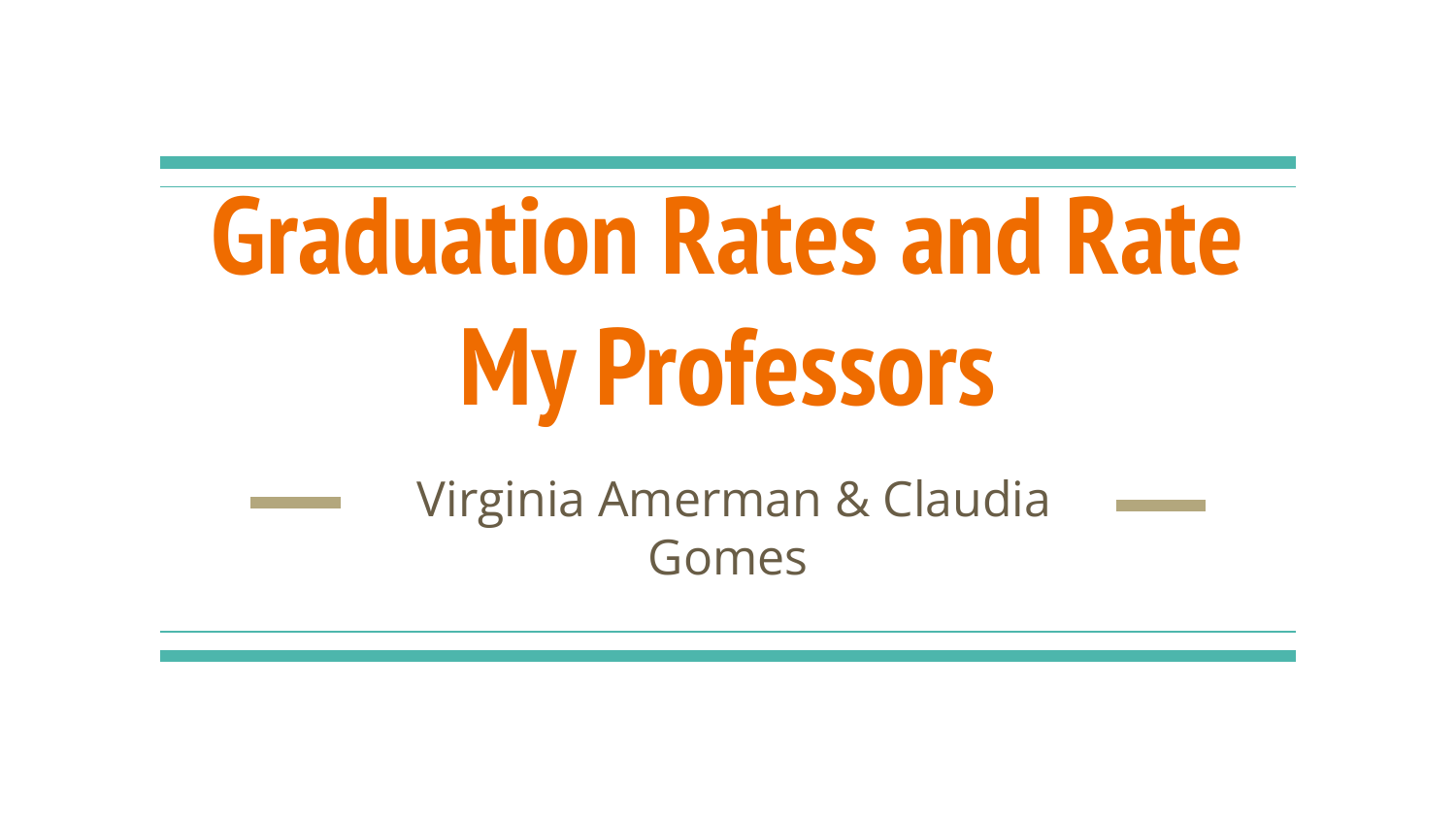

# Graduation Rates and Rate My Professors
 Virginia Amerman & Claudia Gomes